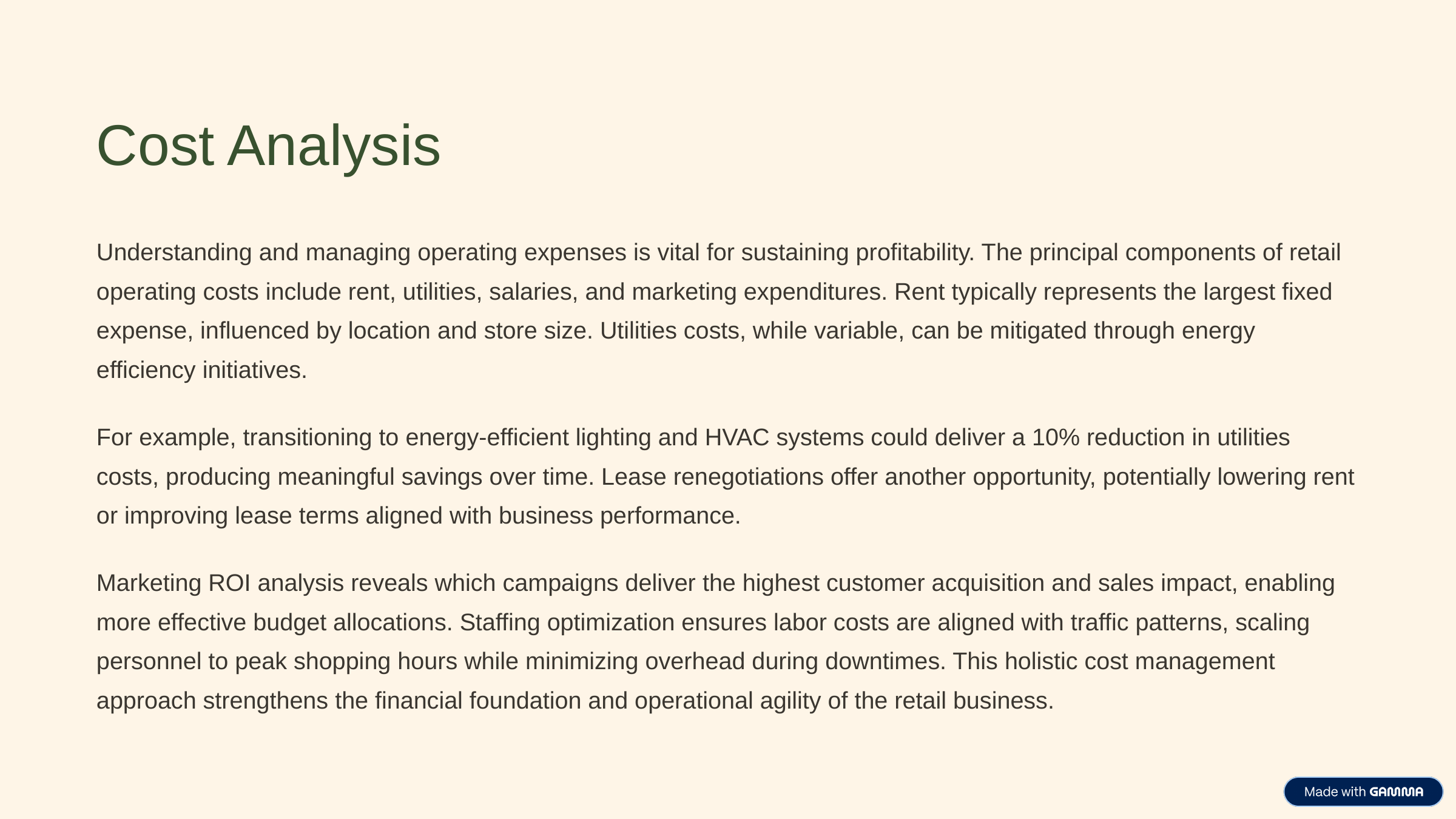

Cost Analysis
Understanding and managing operating expenses is vital for sustaining profitability. The principal components of retail operating costs include rent, utilities, salaries, and marketing expenditures. Rent typically represents the largest fixed expense, influenced by location and store size. Utilities costs, while variable, can be mitigated through energy efficiency initiatives.
For example, transitioning to energy-efficient lighting and HVAC systems could deliver a 10% reduction in utilities costs, producing meaningful savings over time. Lease renegotiations offer another opportunity, potentially lowering rent or improving lease terms aligned with business performance.
Marketing ROI analysis reveals which campaigns deliver the highest customer acquisition and sales impact, enabling more effective budget allocations. Staffing optimization ensures labor costs are aligned with traffic patterns, scaling personnel to peak shopping hours while minimizing overhead during downtimes. This holistic cost management approach strengthens the financial foundation and operational agility of the retail business.